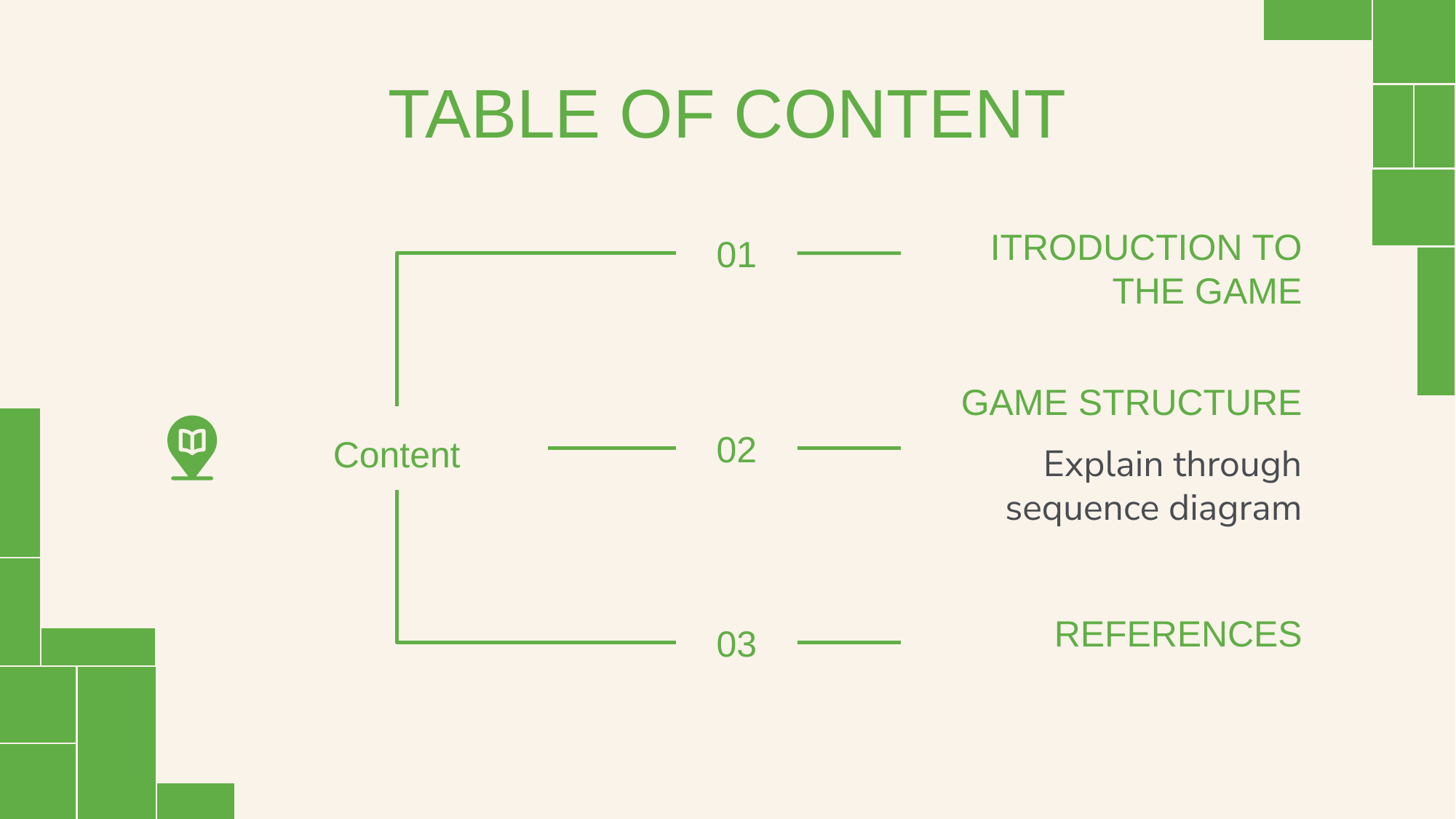

# TABLE OF CONTENT
01
ITRODUCTION TO THE GAME

02
GAME STRUCTURE
Explain through sequence diagram

Content

03
REFERENCES